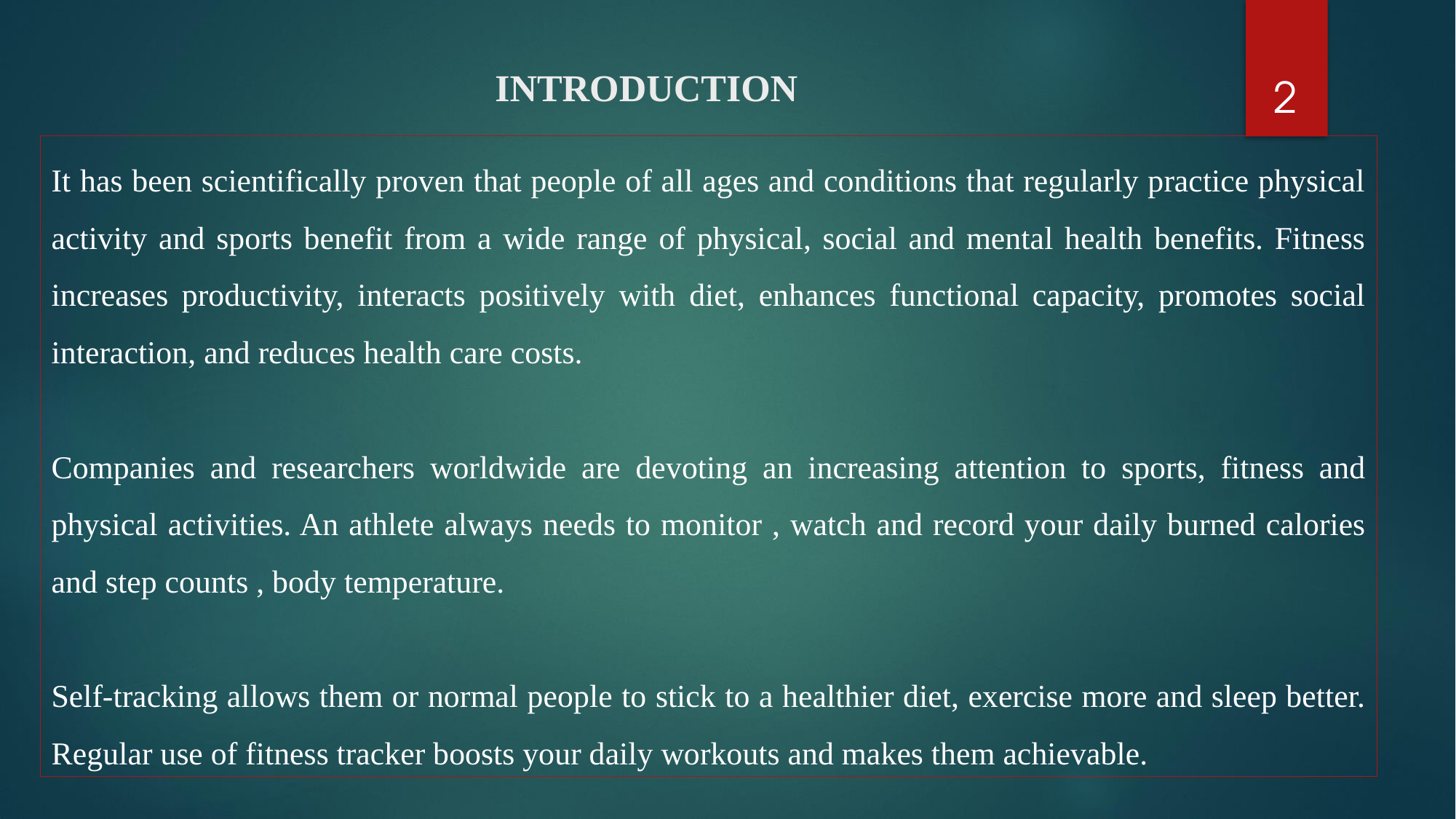

2
# INTRODUCTION
It has been scientifically proven that people of all ages and conditions that regularly practice physical activity and sports benefit from a wide range of physical, social and mental health benefits. Fitness increases productivity, interacts positively with diet, enhances functional capacity, promotes social interaction, and reduces health care costs.

Companies and researchers worldwide are devoting an increasing attention to sports, fitness and physical activities. An athlete always needs to monitor , watch and record your daily burned calories and step counts , body temperature.

Self-tracking allows them or normal people to stick to a healthier diet, exercise more and sleep better. Regular use of fitness tracker boosts your daily workouts and makes them achievable.